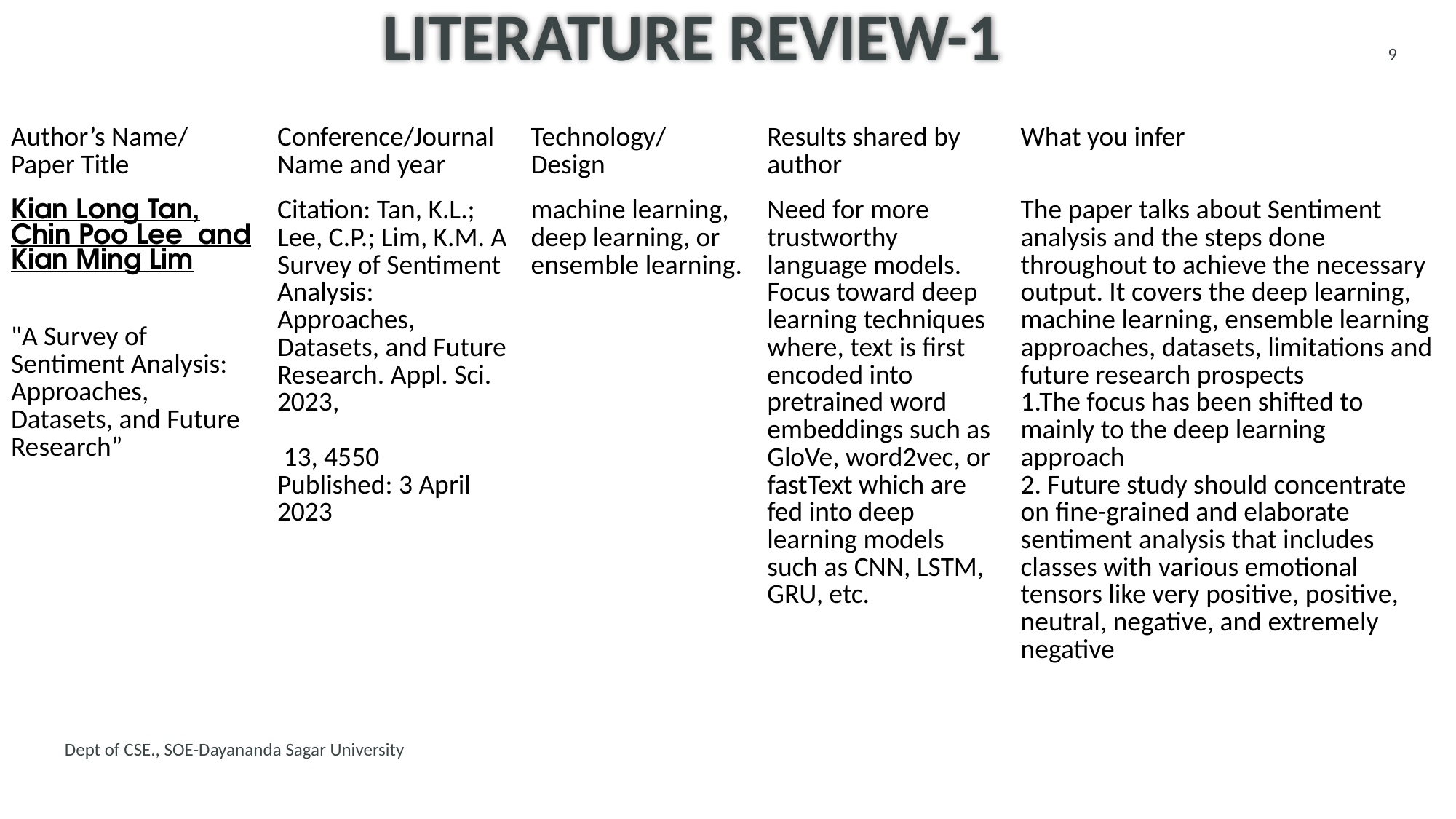

9
Literature review-1
| Author’s Name/ Paper Title | Conference/Journal Name and year | Technology/ Design | Results shared by author | What you infer |
| --- | --- | --- | --- | --- |
| Kian Long Tan, Chin Poo Lee and Kian Ming Lim "A Survey of Sentiment Analysis: Approaches, Datasets, and Future Research” | Citation: Tan, K.L.; Lee, C.P.; Lim, K.M. A Survey of Sentiment Analysis: Approaches, Datasets, and Future Research. Appl. Sci. 2023, 13, 4550 Published: 3 April 2023 | machine learning, deep learning, or ensemble learning. | Need for more trustworthy language models.  Focus toward deep learning techniques where, text is first encoded into pretrained word embeddings such as GloVe, word2vec, or fastText which are fed into deep learning models such as CNN, LSTM, GRU, etc. | The paper talks about Sentiment analysis and the steps done throughout to achieve the necessary output. It covers the deep learning, machine learning, ensemble learning approaches, datasets, limitations and future research prospects 1.The focus has been shifted to mainly to the deep learning approach 2. Future study should concentrate on fine-grained and elaborate sentiment analysis that includes classes with various emotional tensors like very positive, positive, neutral, negative, and extremely negative |
|  |  |  |  |  |
Dept of CSE., SOE-Dayananda Sagar University